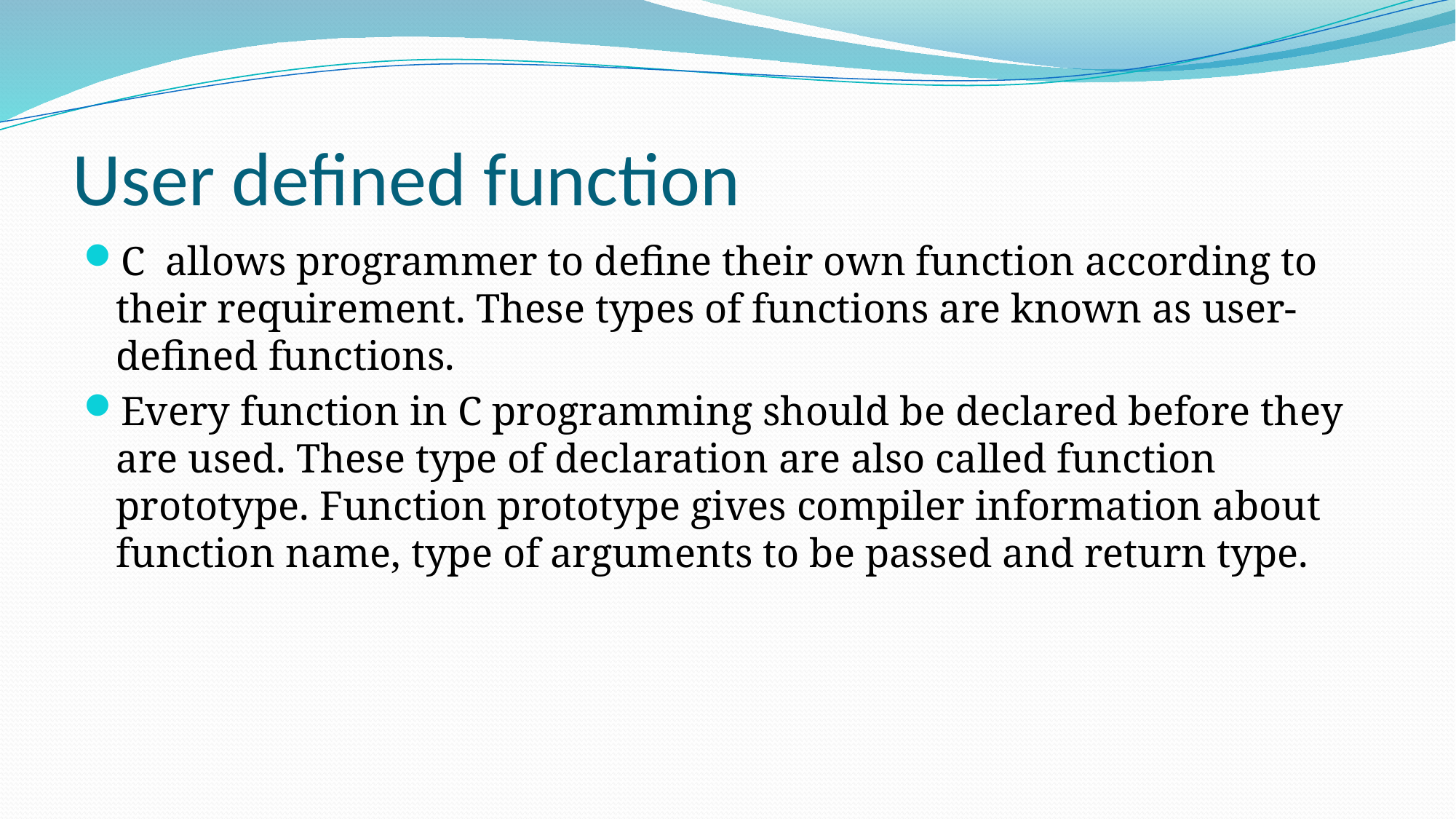

# User defined function
C  allows programmer to define their own function according to their requirement. These types of functions are known as user-defined functions.
Every function in C programming should be declared before they are used. These type of declaration are also called function prototype. Function prototype gives compiler information about function name, type of arguments to be passed and return type.